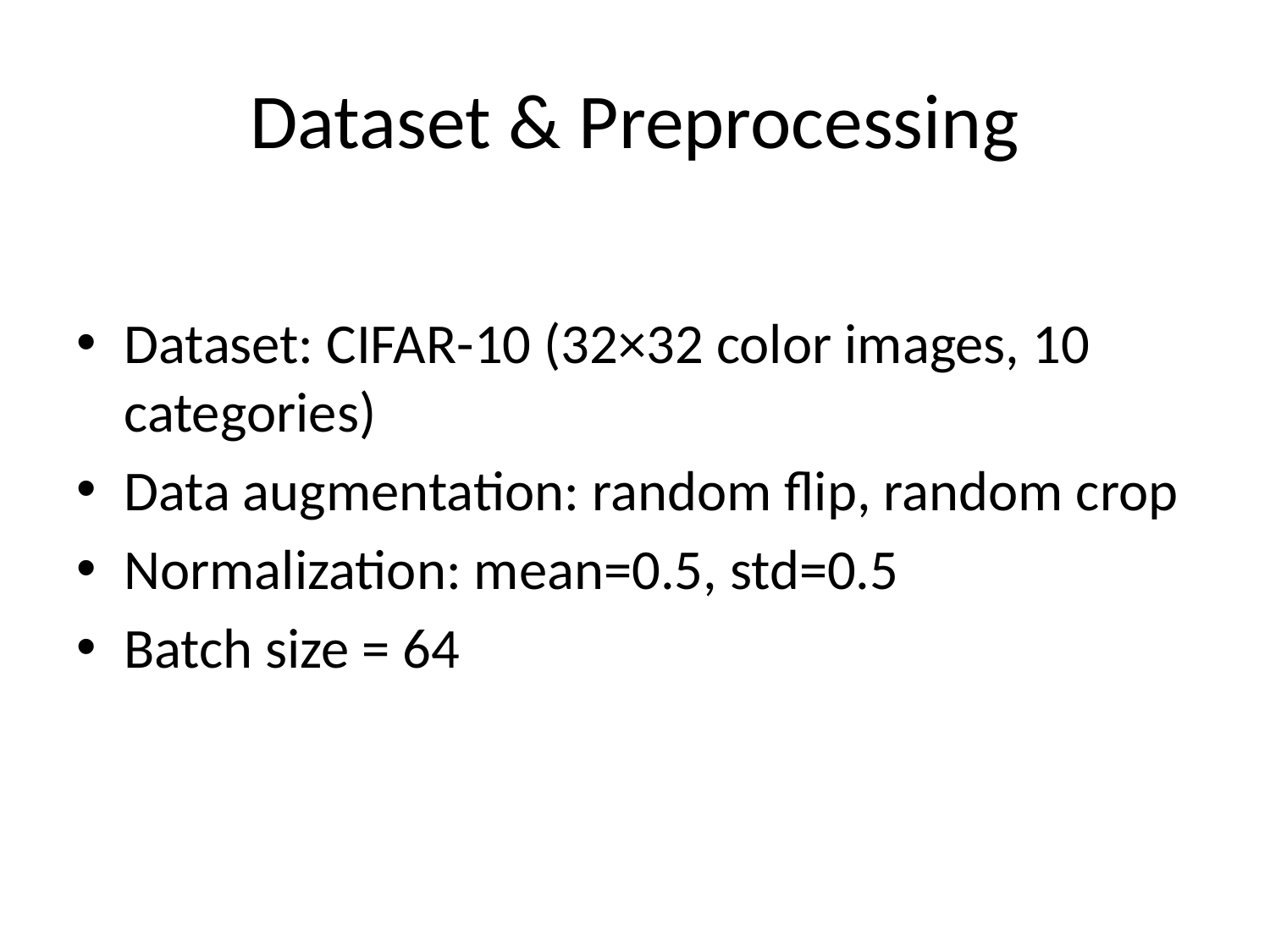

# Dataset & Preprocessing

Dataset: CIFAR-10 (32×32 color images, 10 categories)
Data augmentation: random flip, random crop
Normalization: mean=0.5, std=0.5
Batch size = 64